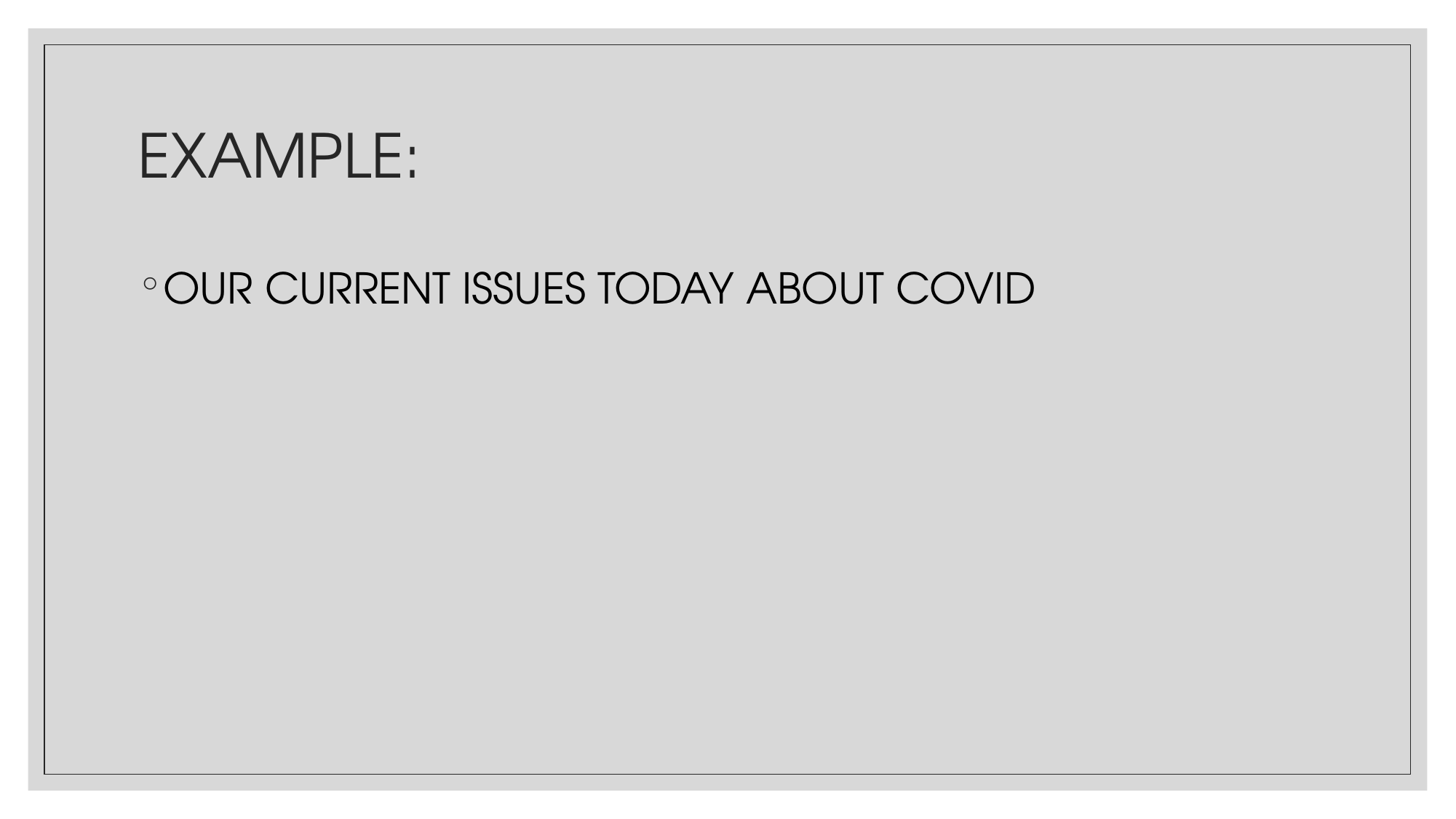

# EXAMPLE:
OUR CURRENT ISSUES TODAY ABOUT COVID